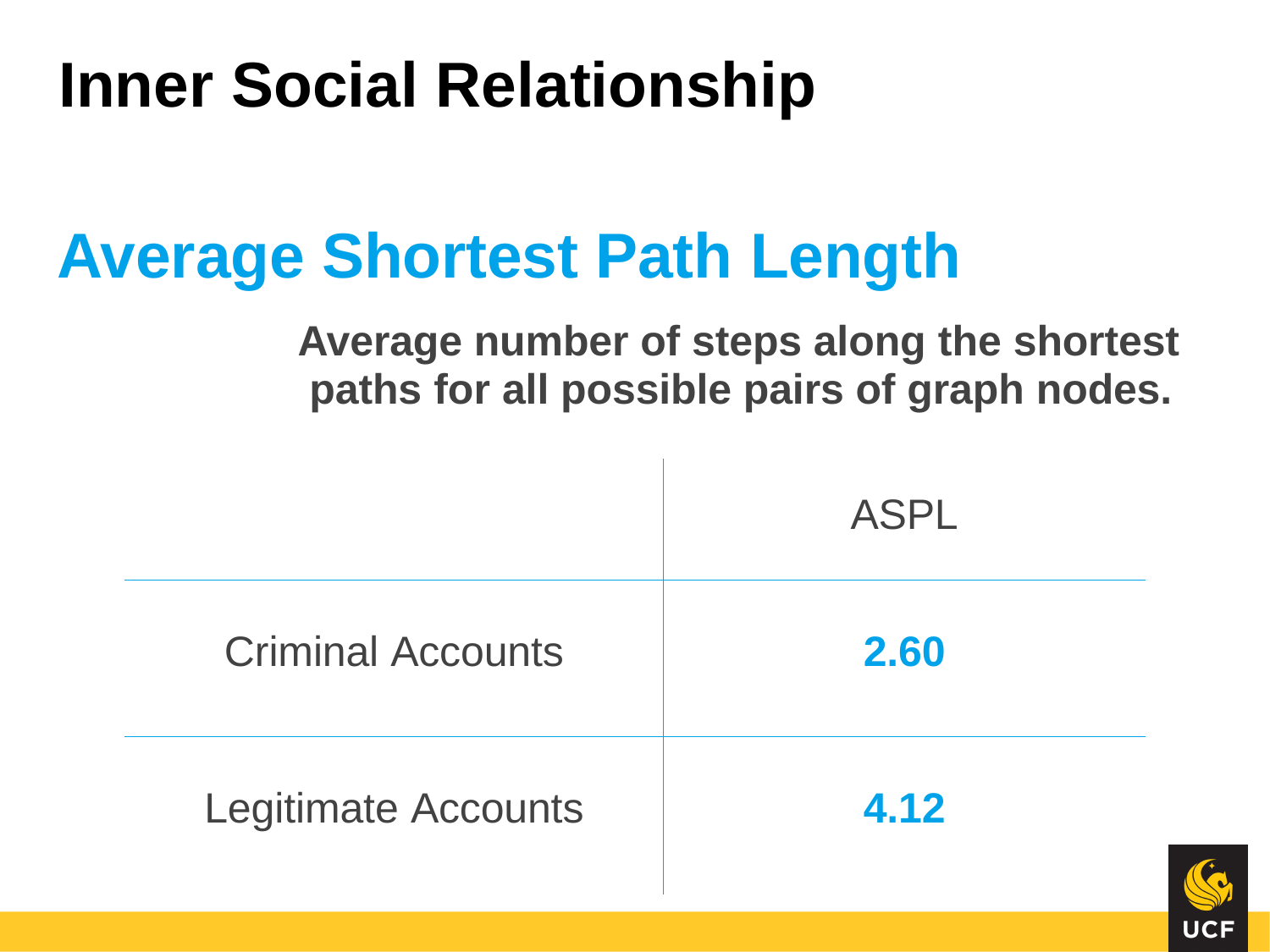

# Inner Social Relationship
Average Shortest Path Length
Average number of steps along the shortest  paths for all possible pairs of graph nodes.
|  | ASPL |
| --- | --- |
| Criminal Accounts | 2.60 |
| Legitimate Accounts | 4.12 |